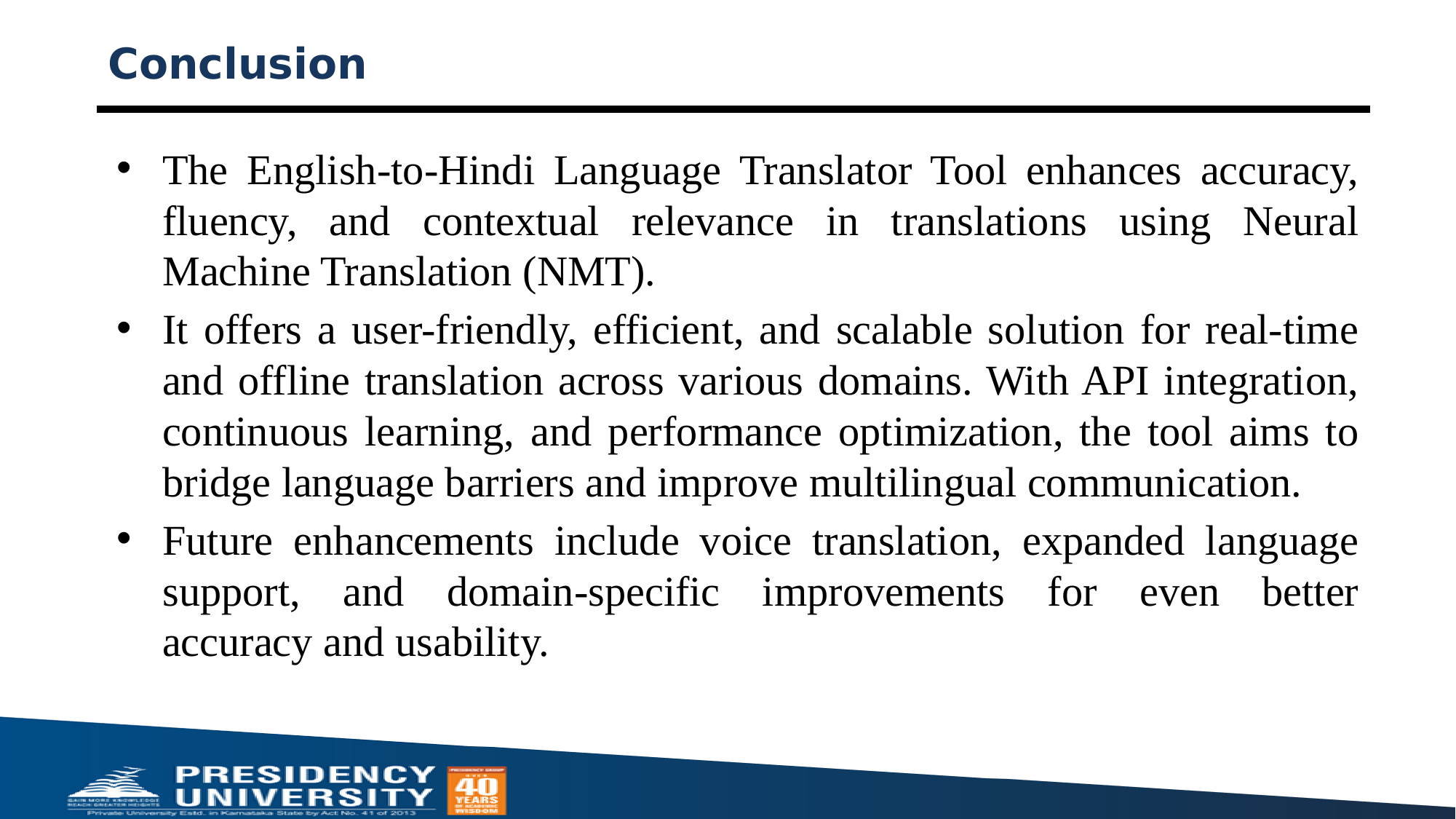

# Conclusion
The English-to-Hindi Language Translator Tool enhances accuracy, fluency, and contextual relevance in translations using Neural Machine Translation (NMT).
It offers a user-friendly, efficient, and scalable solution for real-time and offline translation across various domains. With API integration, continuous learning, and performance optimization, the tool aims to bridge language barriers and improve multilingual communication.
Future enhancements include voice translation, expanded language support, and domain-specific improvements for even better accuracy and usability.